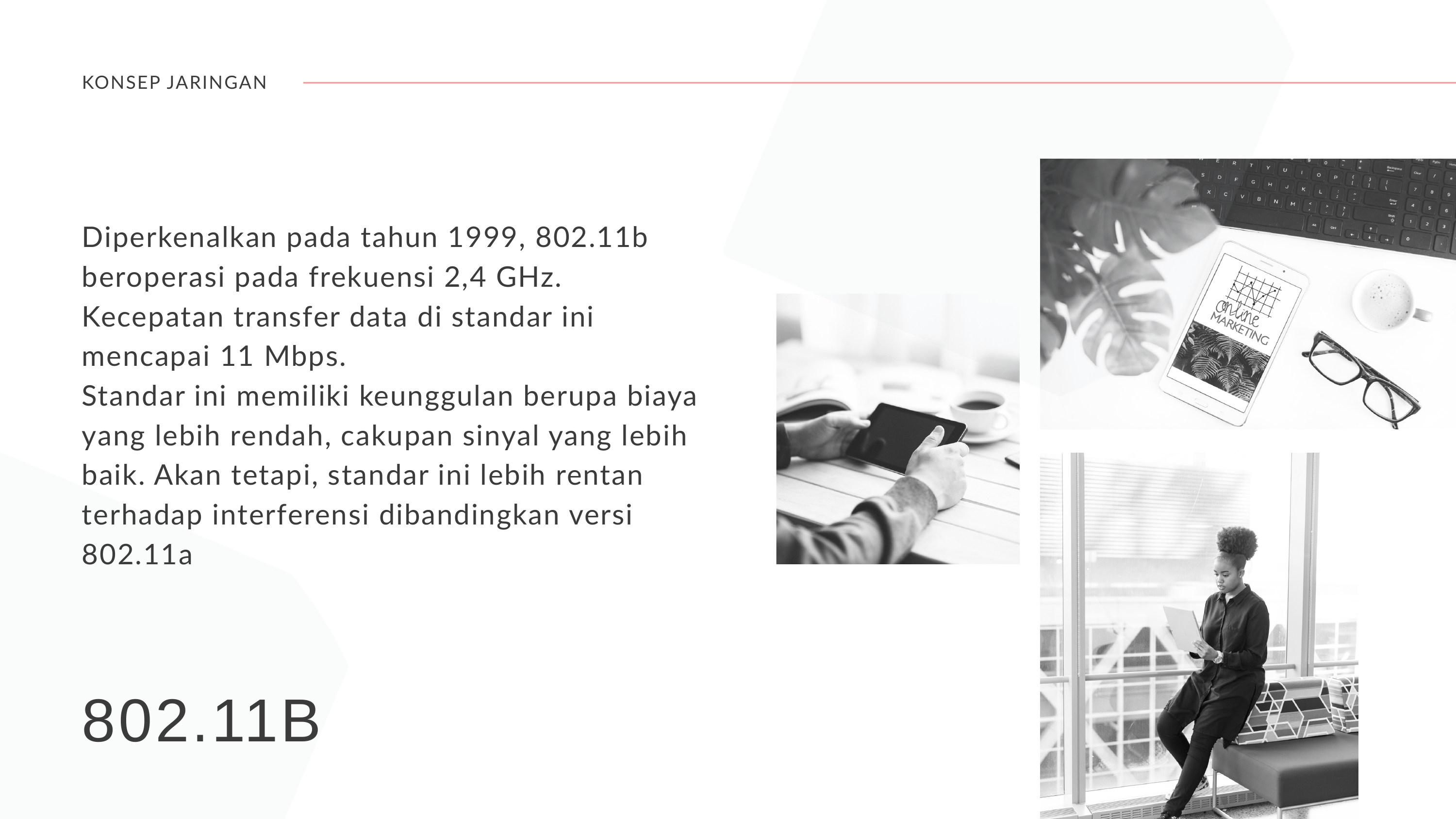

KONSEP JARINGAN

Diperkenalkan pada tahun 1999, 802.11b beroperasi pada frekuensi 2,4 GHz. Kecepatan transfer data di standar ini mencapai 11 Mbps.
Standar ini memiliki keunggulan berupa biaya yang lebih rendah, cakupan sinyal yang lebih baik. Akan tetapi, standar ini lebih rentan terhadap interferensi dibandingkan versi 802.11a

802.11B